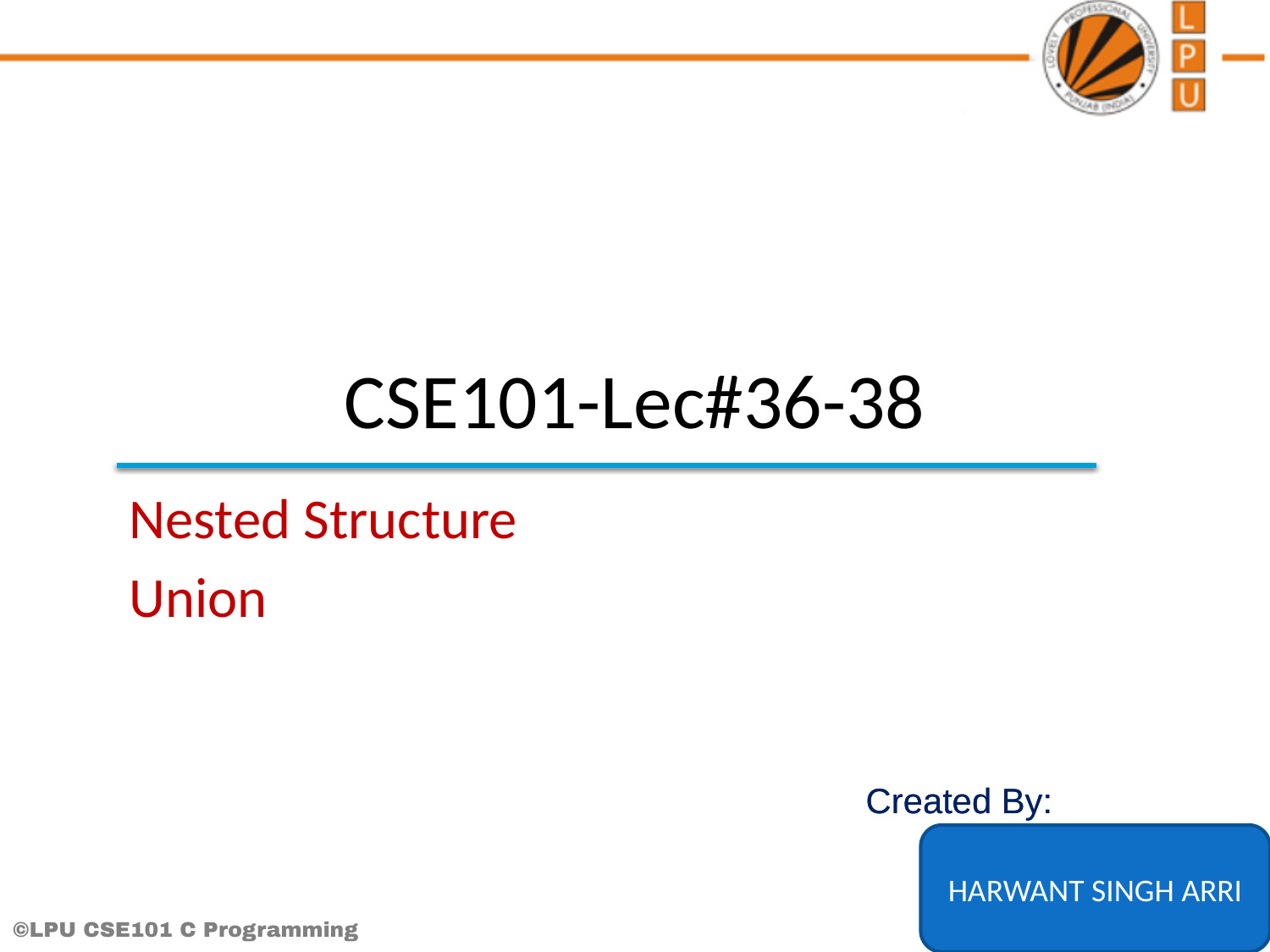

# CSE101-Lec#36-38
Nested Structure
Union
HARWANT SINGH ARRI